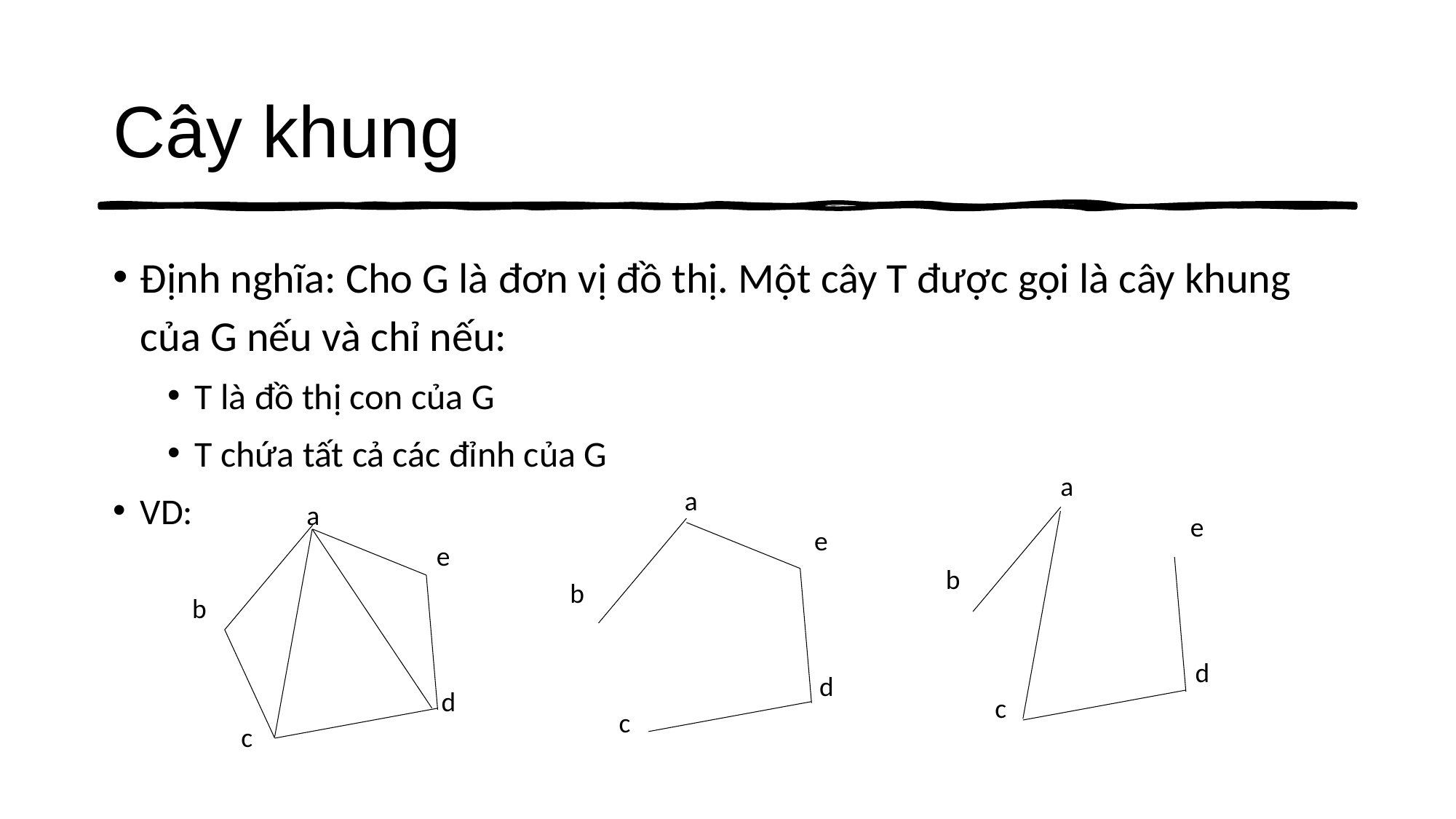

# Cây khung
Định nghĩa: Cho G là đơn vị đồ thị. Một cây T được gọi là cây khung của G nếu và chỉ nếu:
T là đồ thị con của G
T chứa tất cả các đỉnh của G
VD:
a
a
a
e
e
e
b
b
b
d
d
d
c
c
c